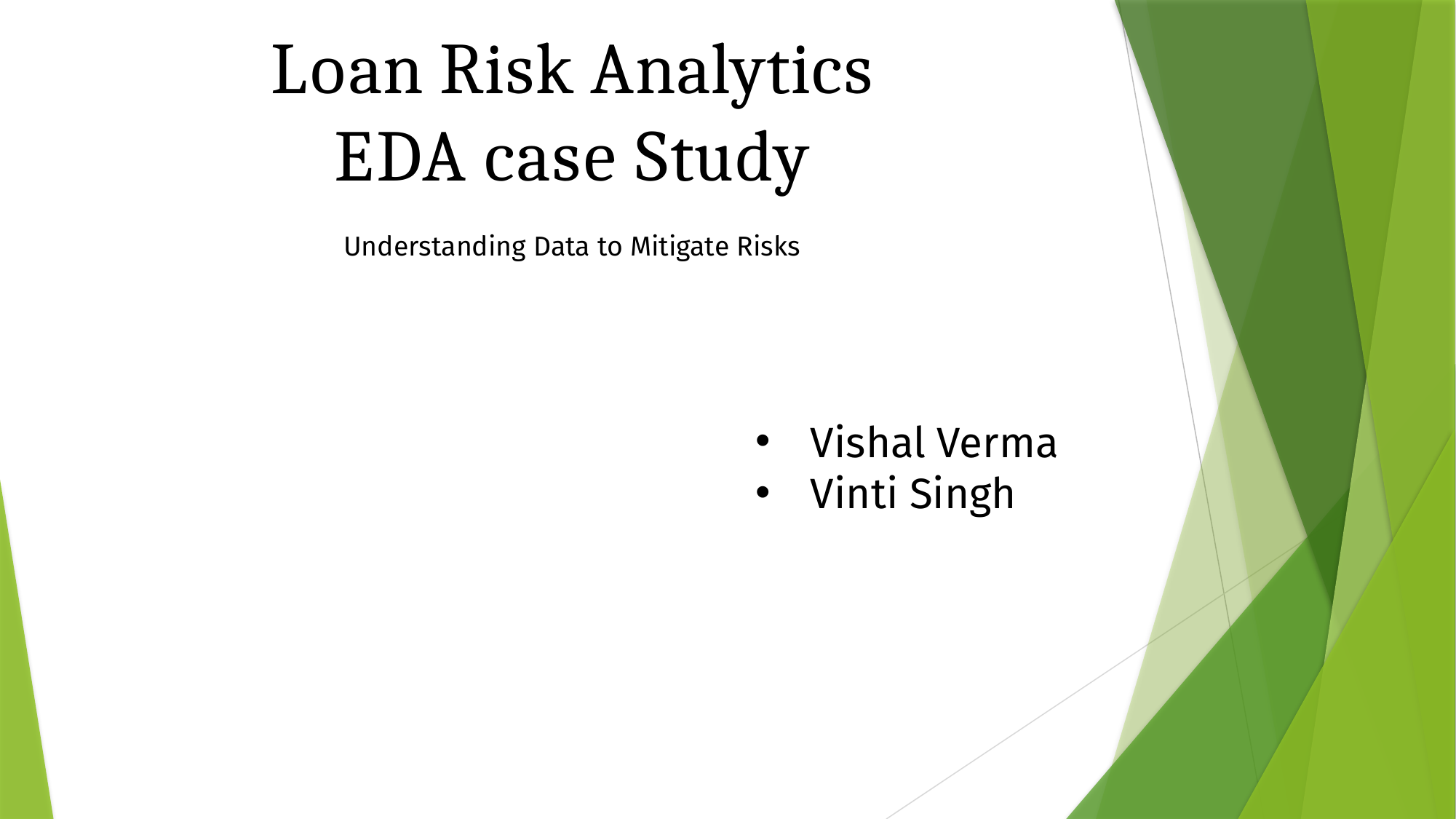

Loan Risk Analytics EDA case Study

Understanding Data to Mitigate Risks
Vishal Verma
Vinti Singh